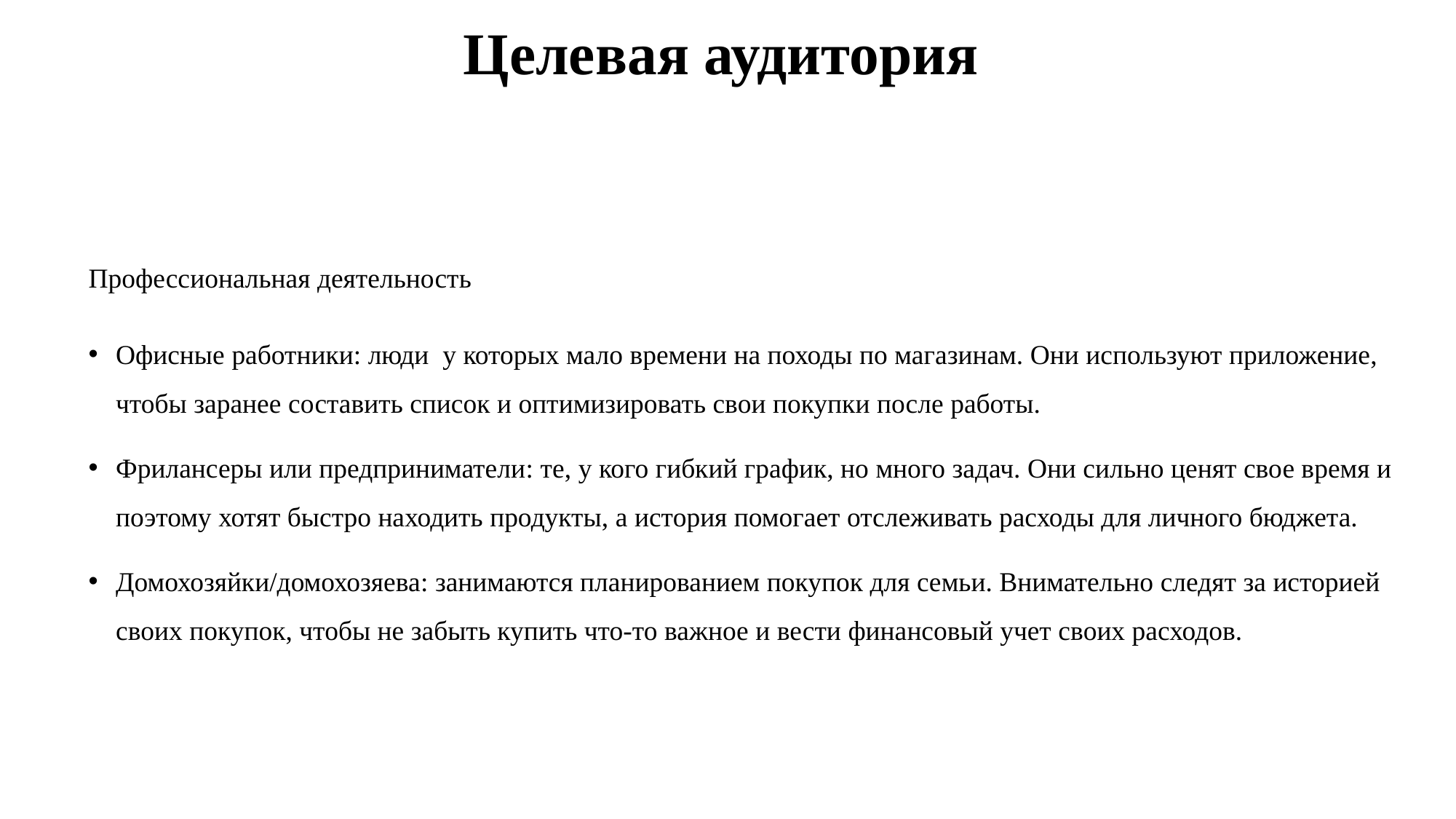

# Целевая аудитория
Профессиональная деятельность
Офисные работники: люди  у которых мало времени на походы по магазинам. Они используют приложение, чтобы заранее составить список и оптимизировать свои покупки после работы.
Фрилансеры или предприниматели: те, у кого гибкий график, но много задач. Они сильно ценят свое время и поэтому хотят быстро находить продукты, а история помогает отслеживать расходы для личного бюджета.
Домохозяйки/домохозяева: занимаются планированием покупок для семьи. Внимательно следят за историей своих покупок, чтобы не забыть купить что-то важное и вести финансовый учет своих расходов.